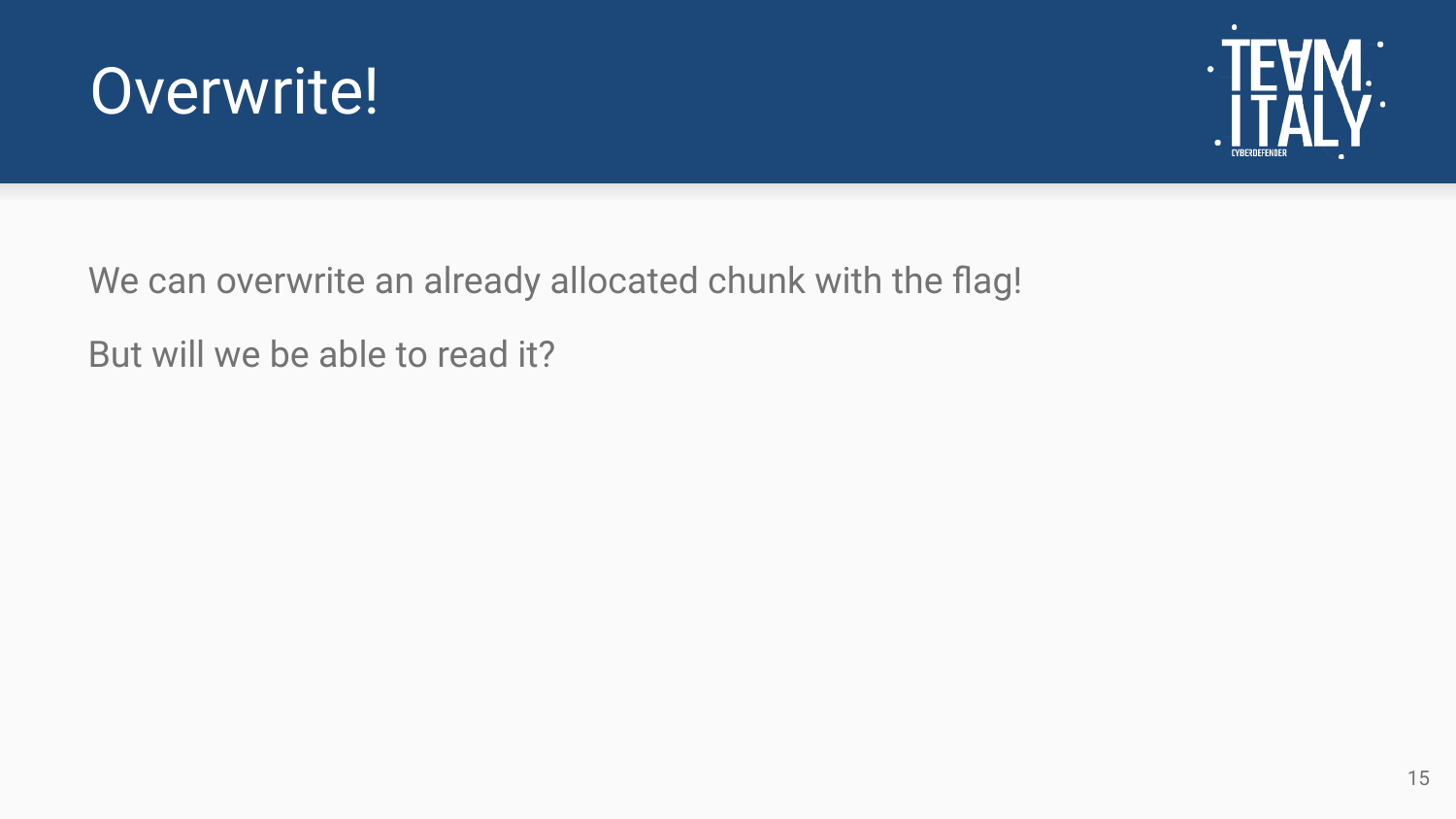

# Overwrite!
We can overwrite an already allocated chunk with the flag!
But will we be able to read it?
15